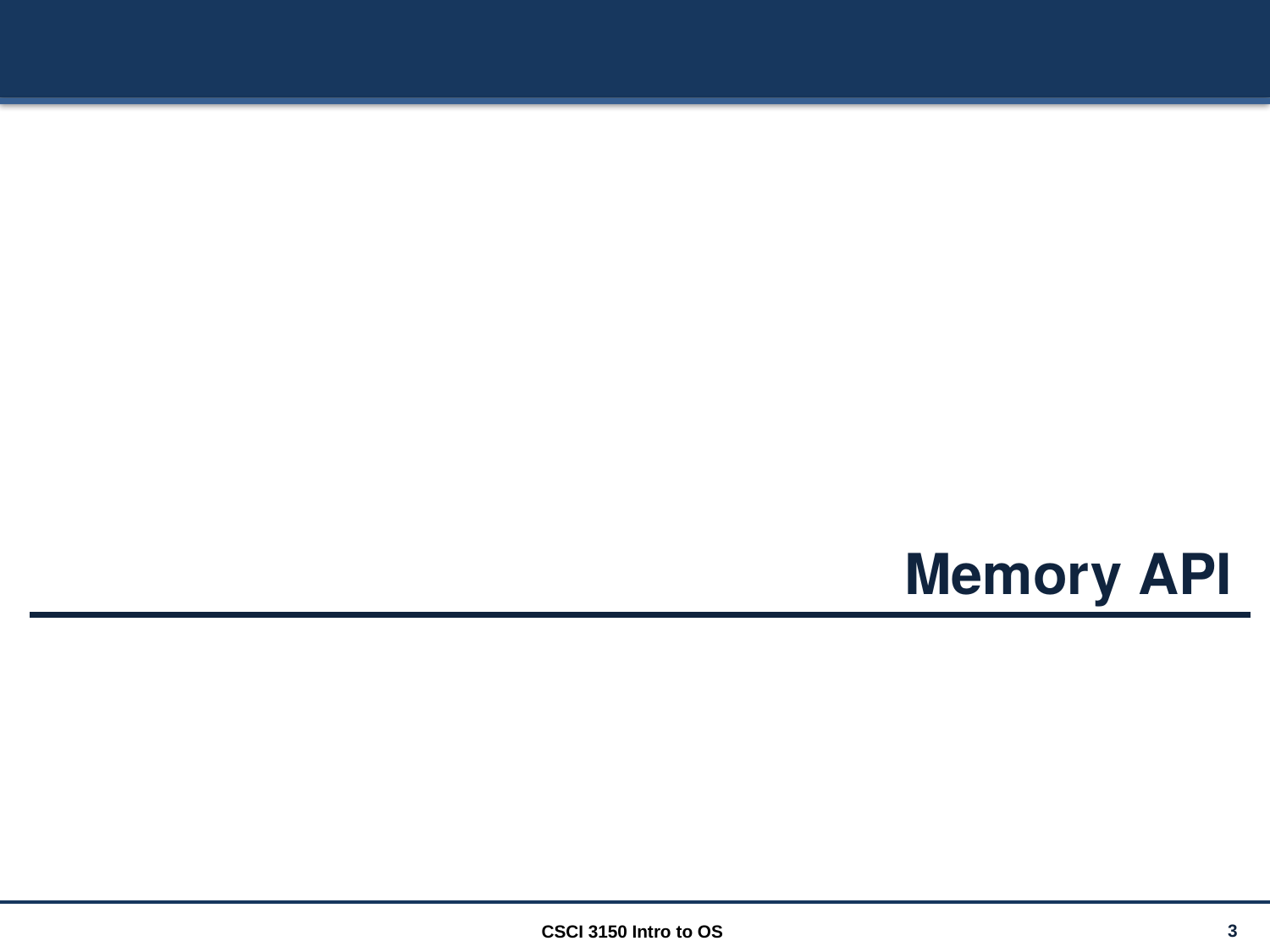

Memory API
CSCI 3150 Intro to OS
3